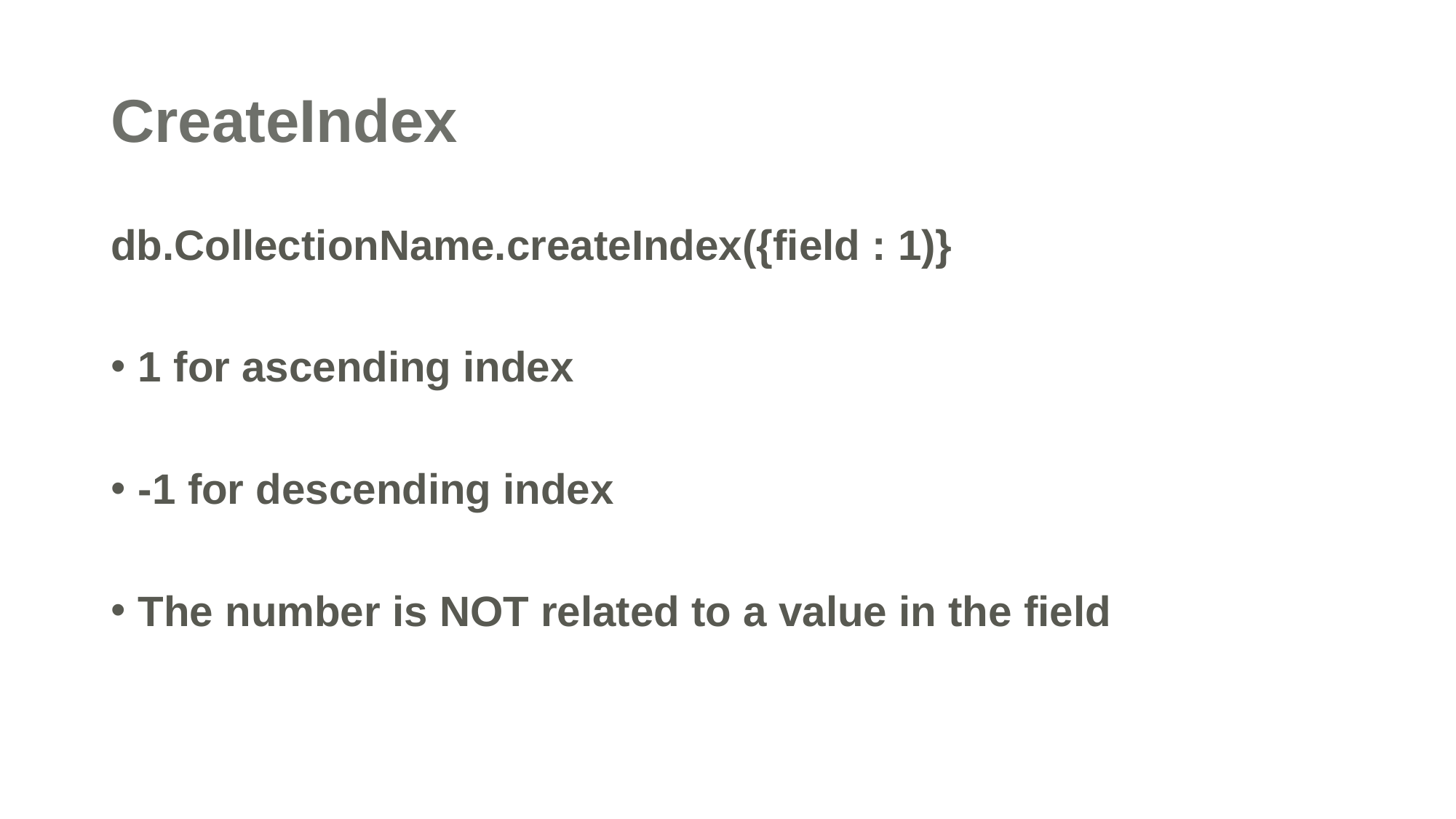

# CreateIndex
db.CollectionName.createIndex({field : 1)}

1 for ascending index

-1 for descending index

The number is NOT related to a value in the field